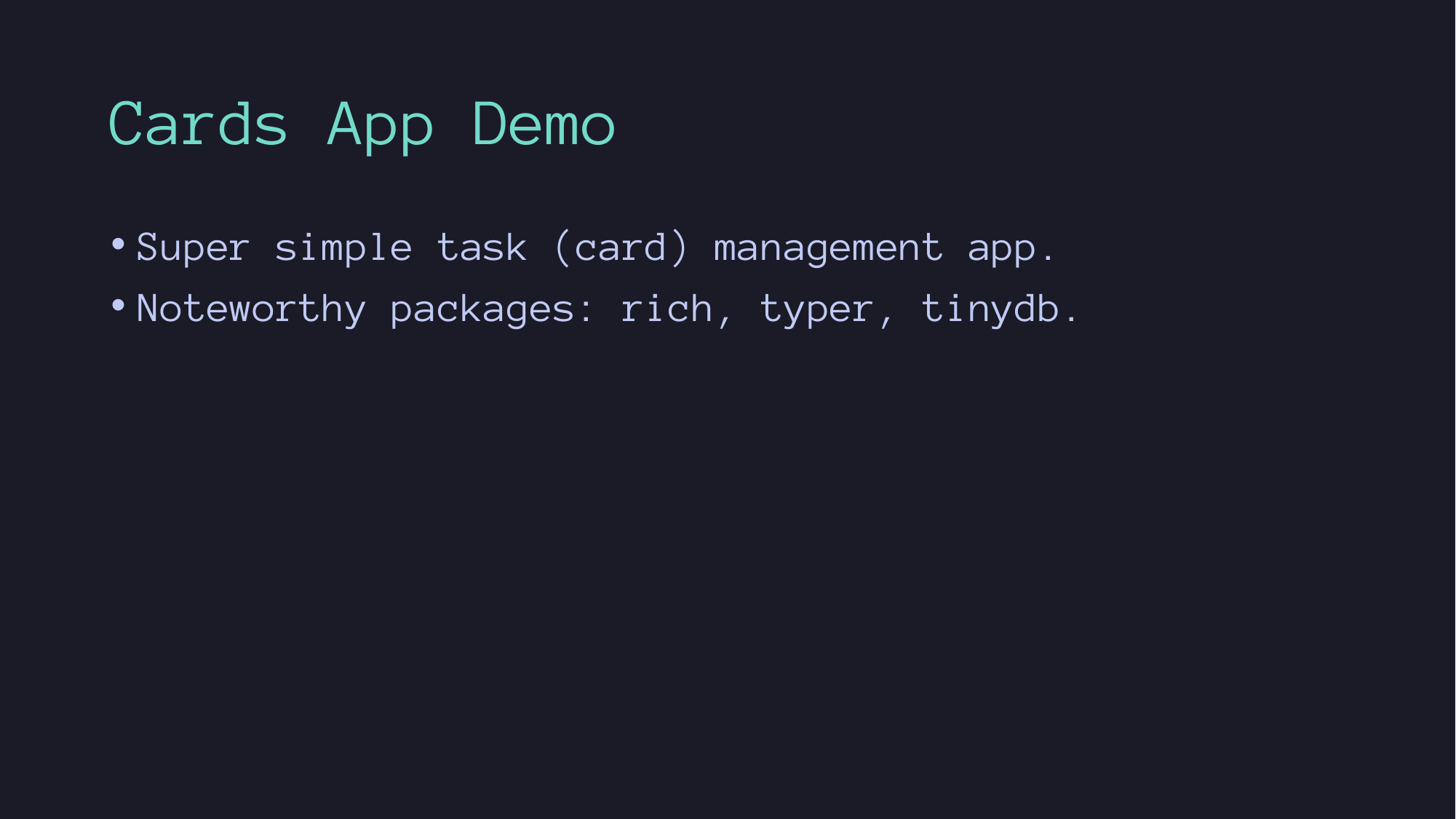

# Cards App Demo
Super simple task (card) management app.
Noteworthy packages: rich, typer, tinydb.